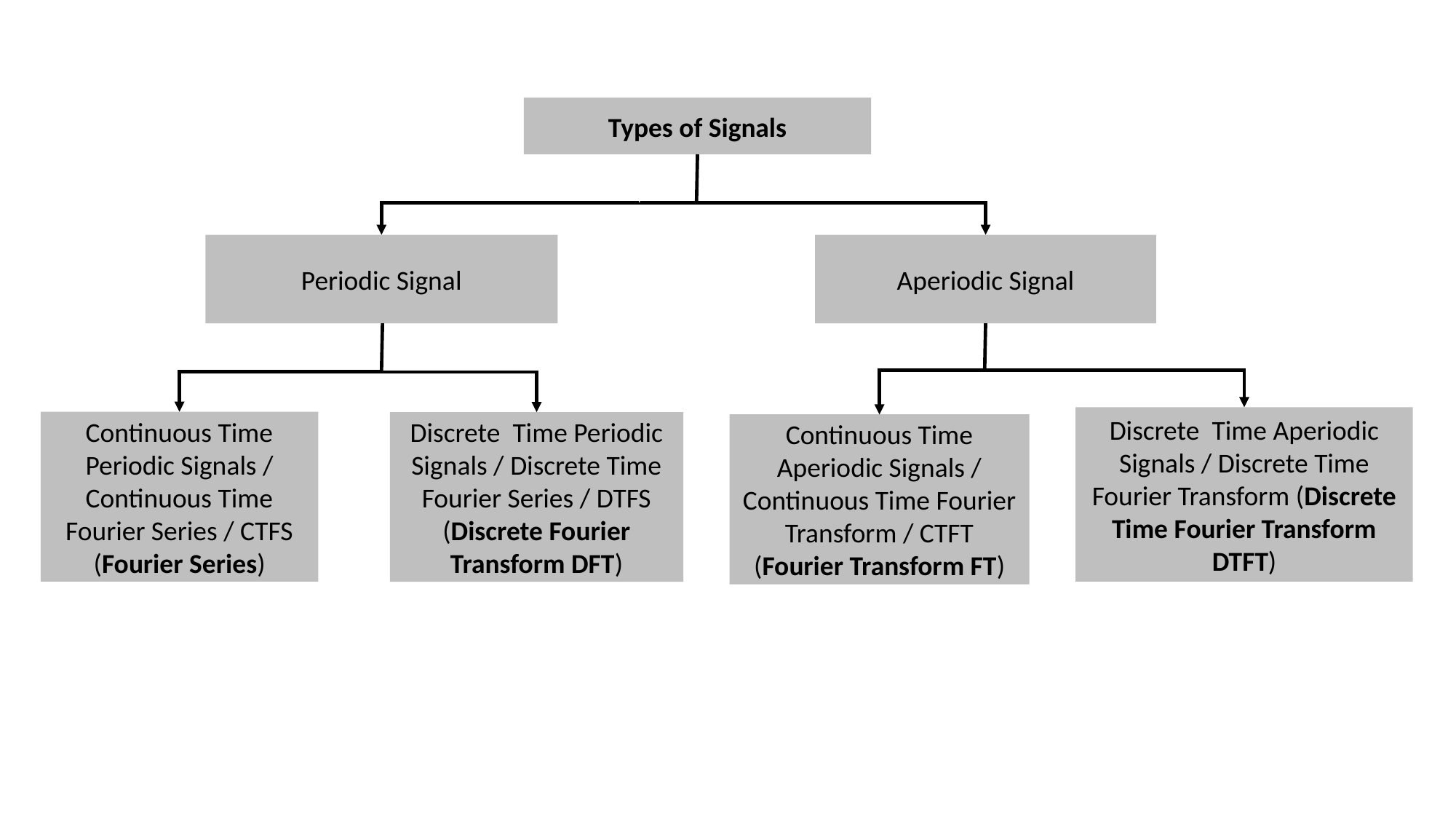

Types of Signals
Aperiodic Signal
Periodic Signal
Discrete  Time Aperiodic Signals / Discrete Time Fourier Transform (Discrete Time Fourier Transform DTFT)
Continuous Time Periodic Signals / Continuous Time Fourier Series / CTFS (Fourier Series)
Discrete  Time Periodic Signals / Discrete Time Fourier Series / DTFS (Discrete Fourier Transform DFT)
Continuous Time Aperiodic Signals / Continuous Time Fourier Transform / CTFT (Fourier Transform FT)